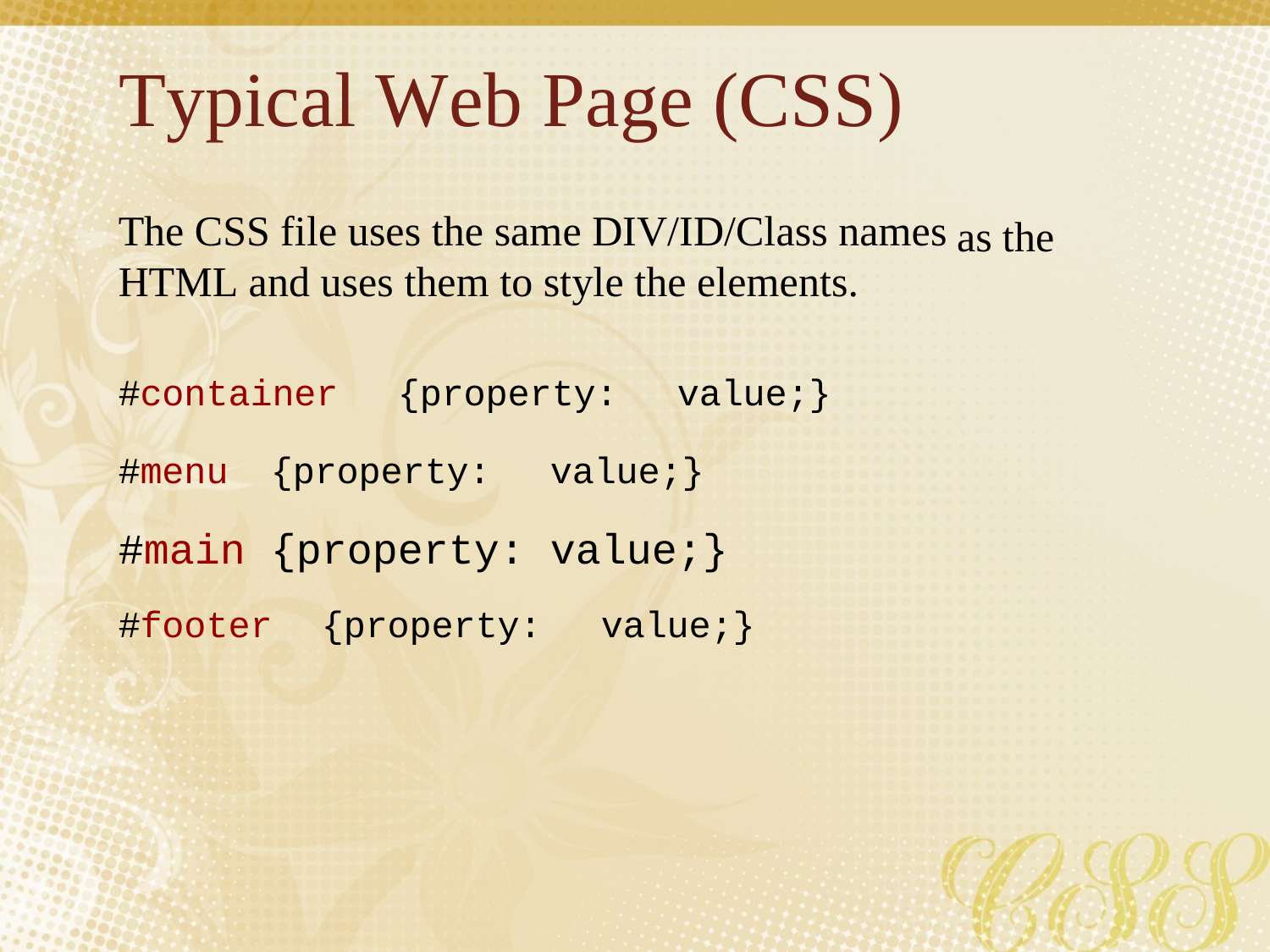

Typical Web Page (CSS)
The CSS file uses the same DIV/ID/Class names
HTML and uses them to style the elements.
as
the
#container
{property:
value;}
#menu
#main
{property:
{property:
value;}
value;}
#footer
{property:
value;}